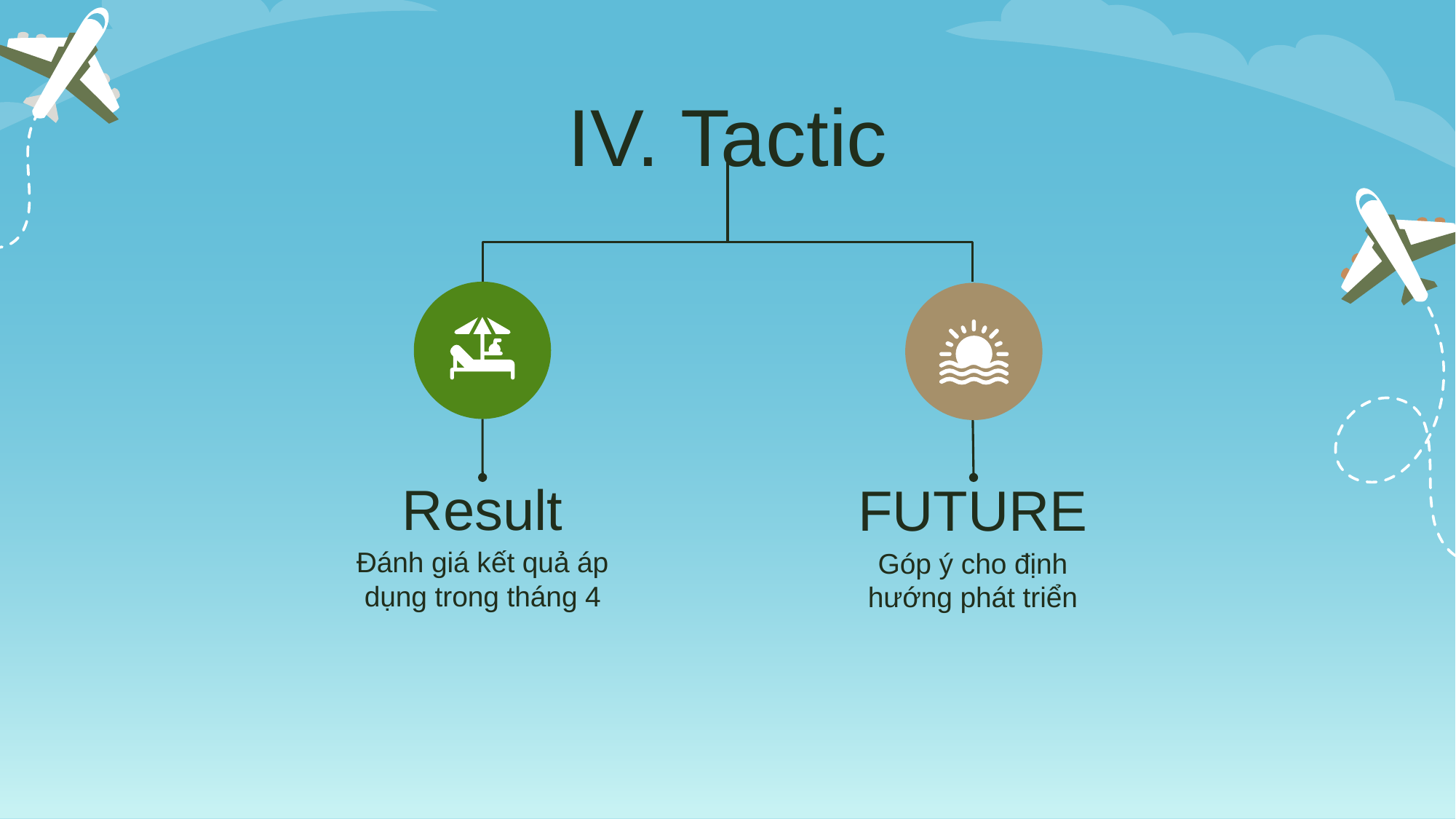

# IV. Tactic

Result
Đánh giá kết quả áp dụng trong tháng 4
FUTURE
Góp ý cho định hướng phát triển